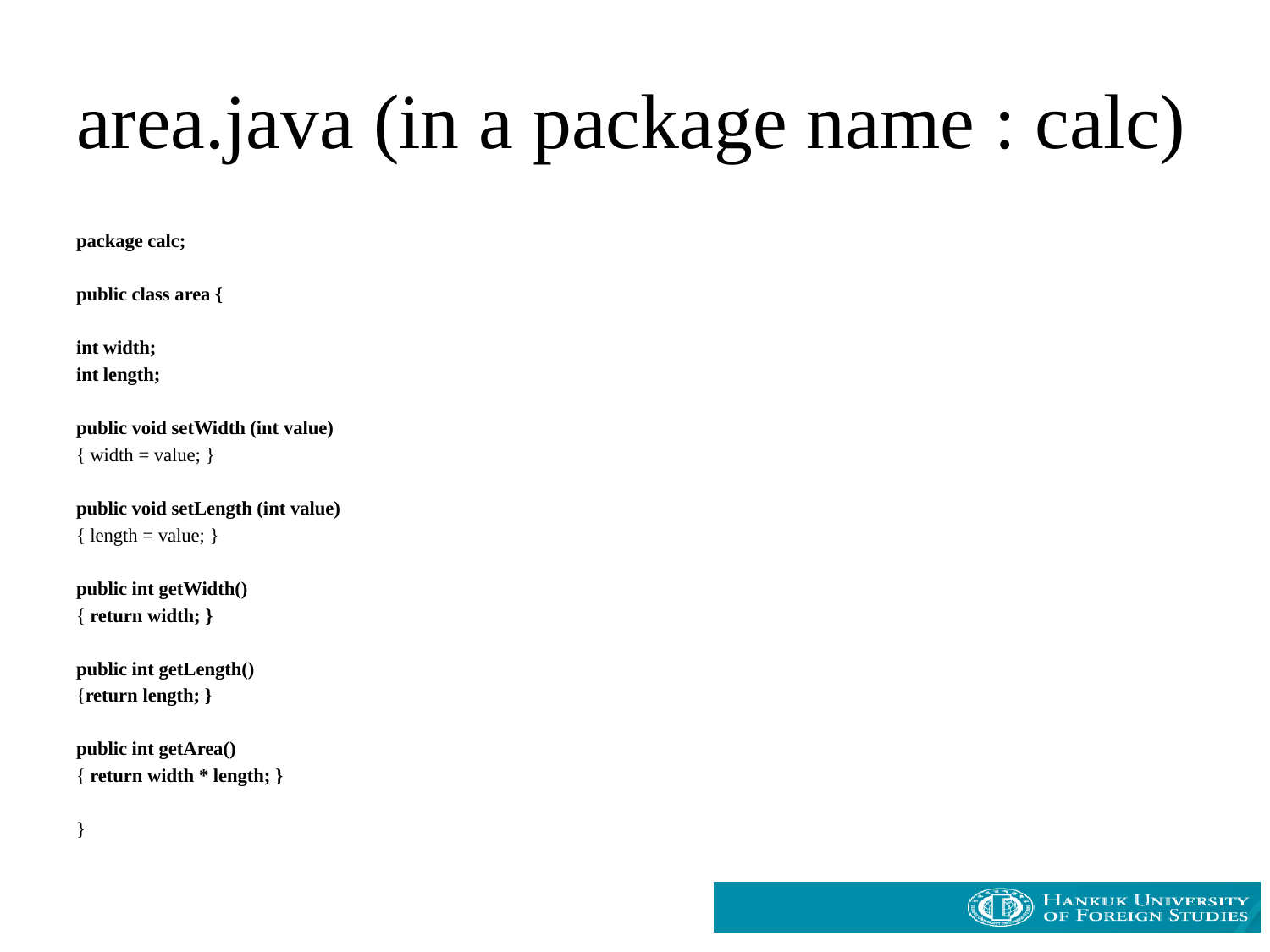

# area.java (in a package name : calc)
package calc;

public class area {

int width;
int length;

public void setWidth (int value)
{ width = value; }

public void setLength (int value)
{ length = value; }

public int getWidth()
{ return width; }

public int getLength()
{return length; }

public int getArea()
{ return width * length; }

}